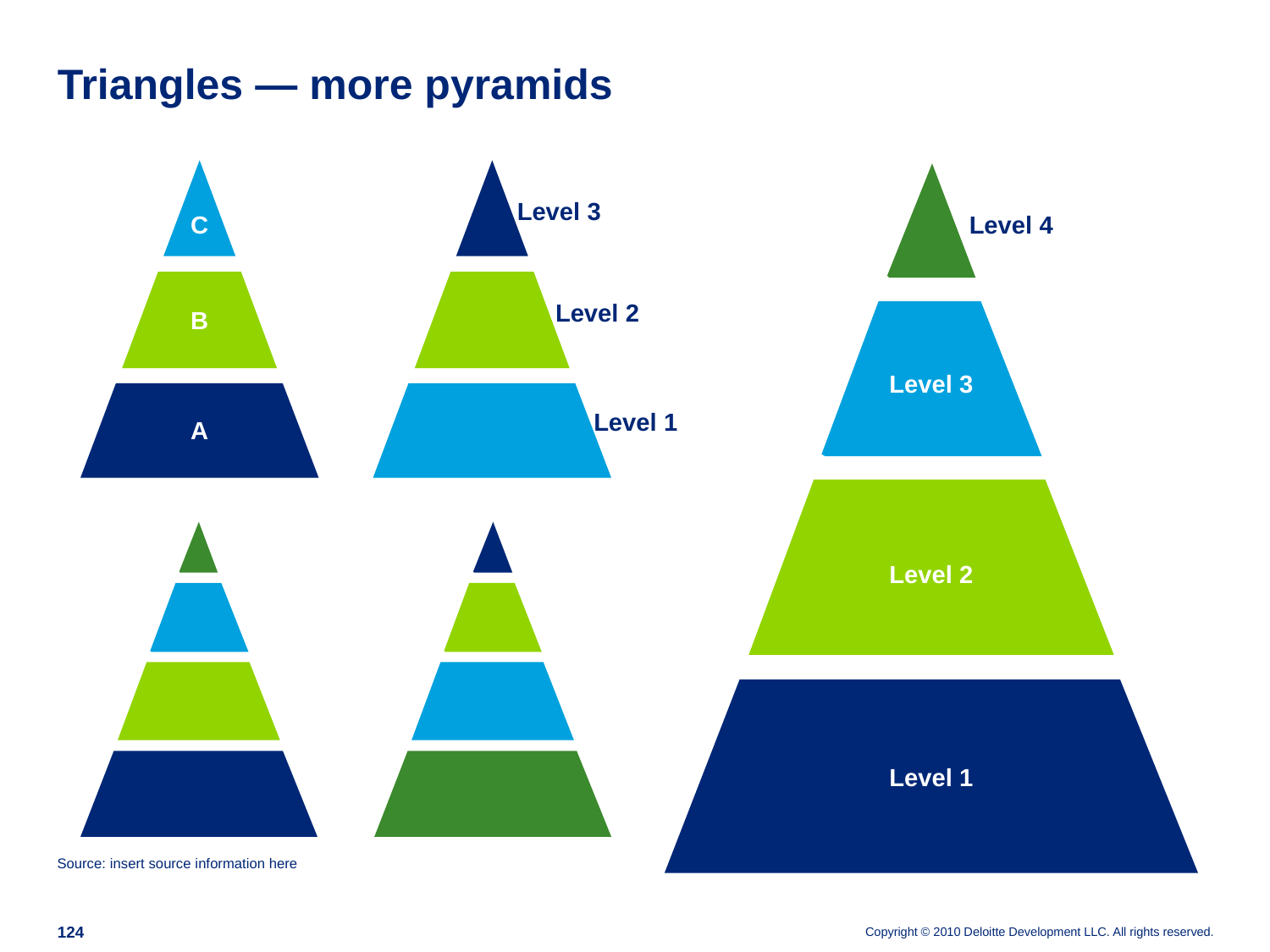

# Triangles — more pyramids

Level 3
C
Level 4
B
Level 2
Level 3
A
Level 1

Level 2
Level 1
Source: insert source information here